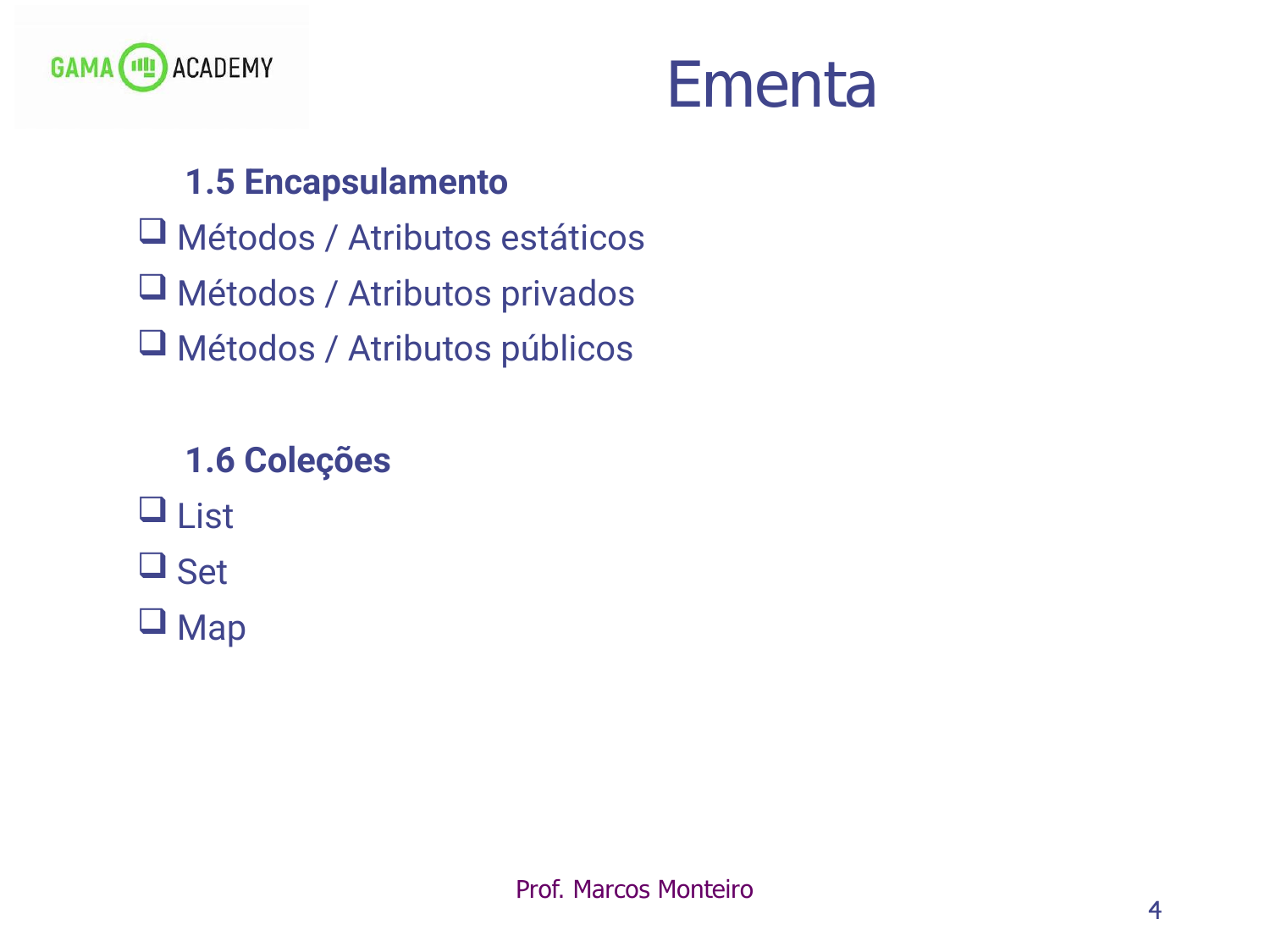

4
# Ementa
	1.5 Encapsulamento
Métodos / Atributos estáticos
Métodos / Atributos privados
Métodos / Atributos públicos

	1.6 Coleções
List
Set
Map
Prof. Marcos Monteiro